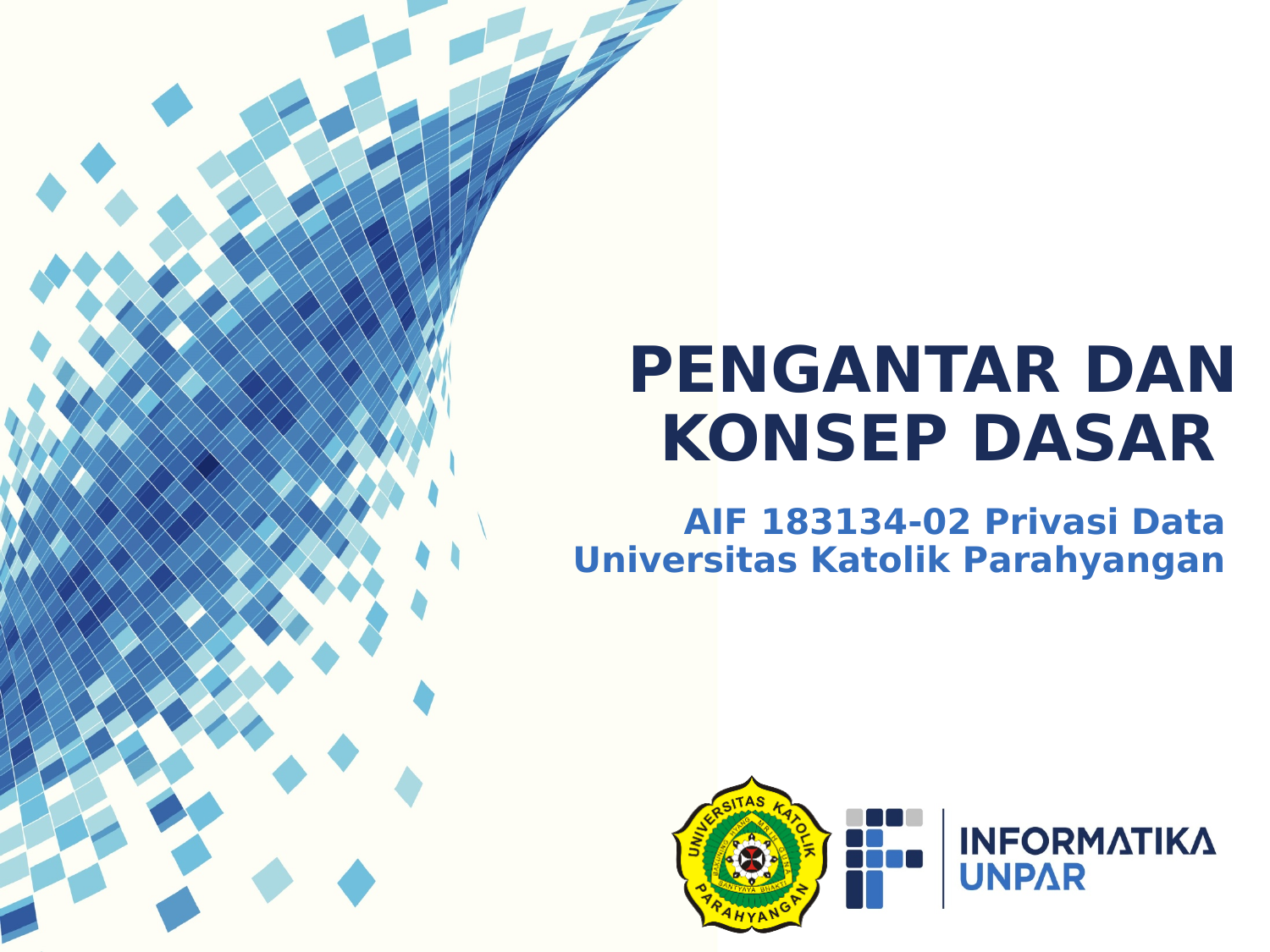

# Pengantar dan konsep dasar
AIF 183134-02 Privasi Data
Universitas Katolik Parahyangan